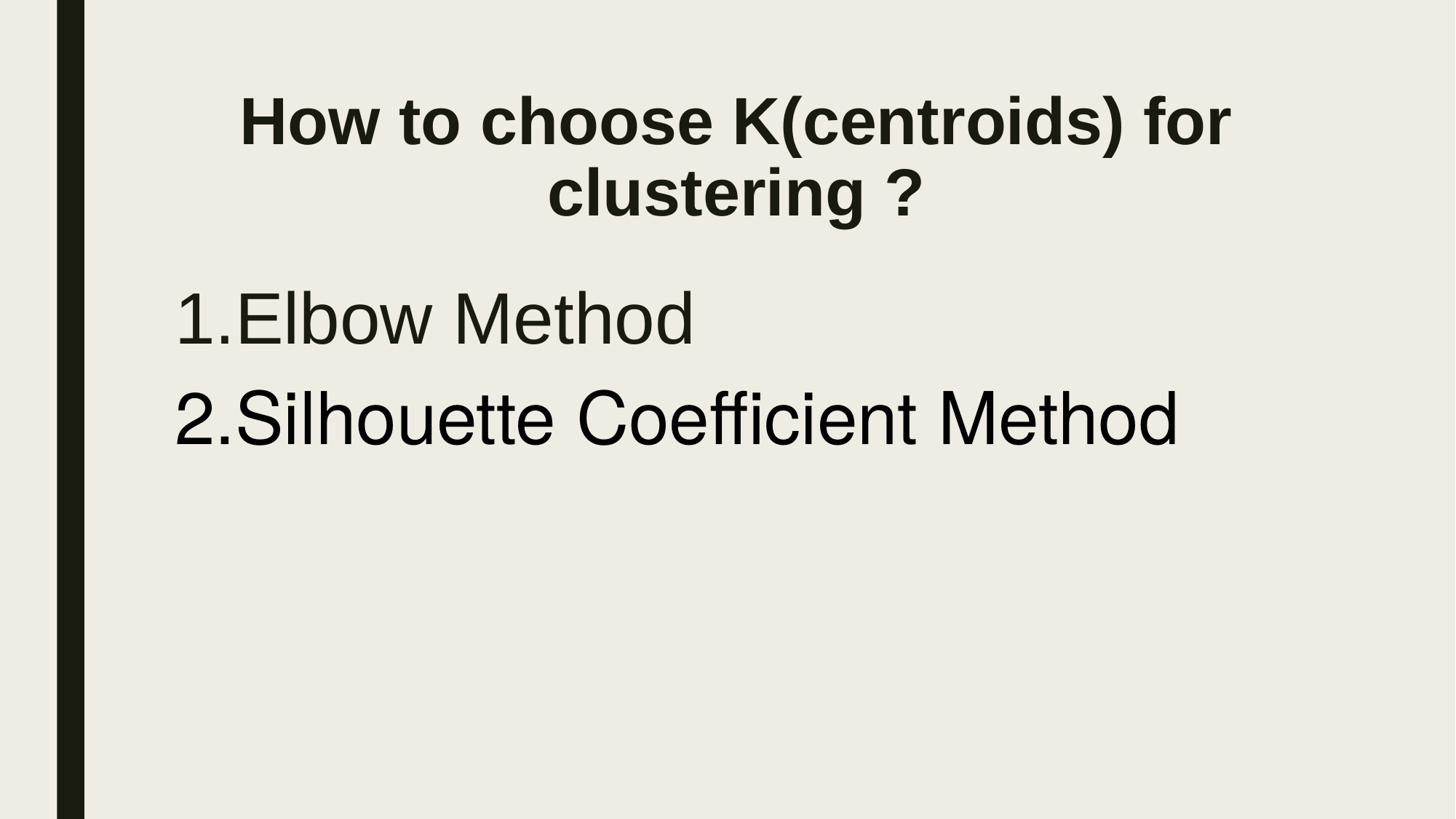

# How to choose K(centroids) for clustering ?
Elbow Method
Silhouette Coefficient Method